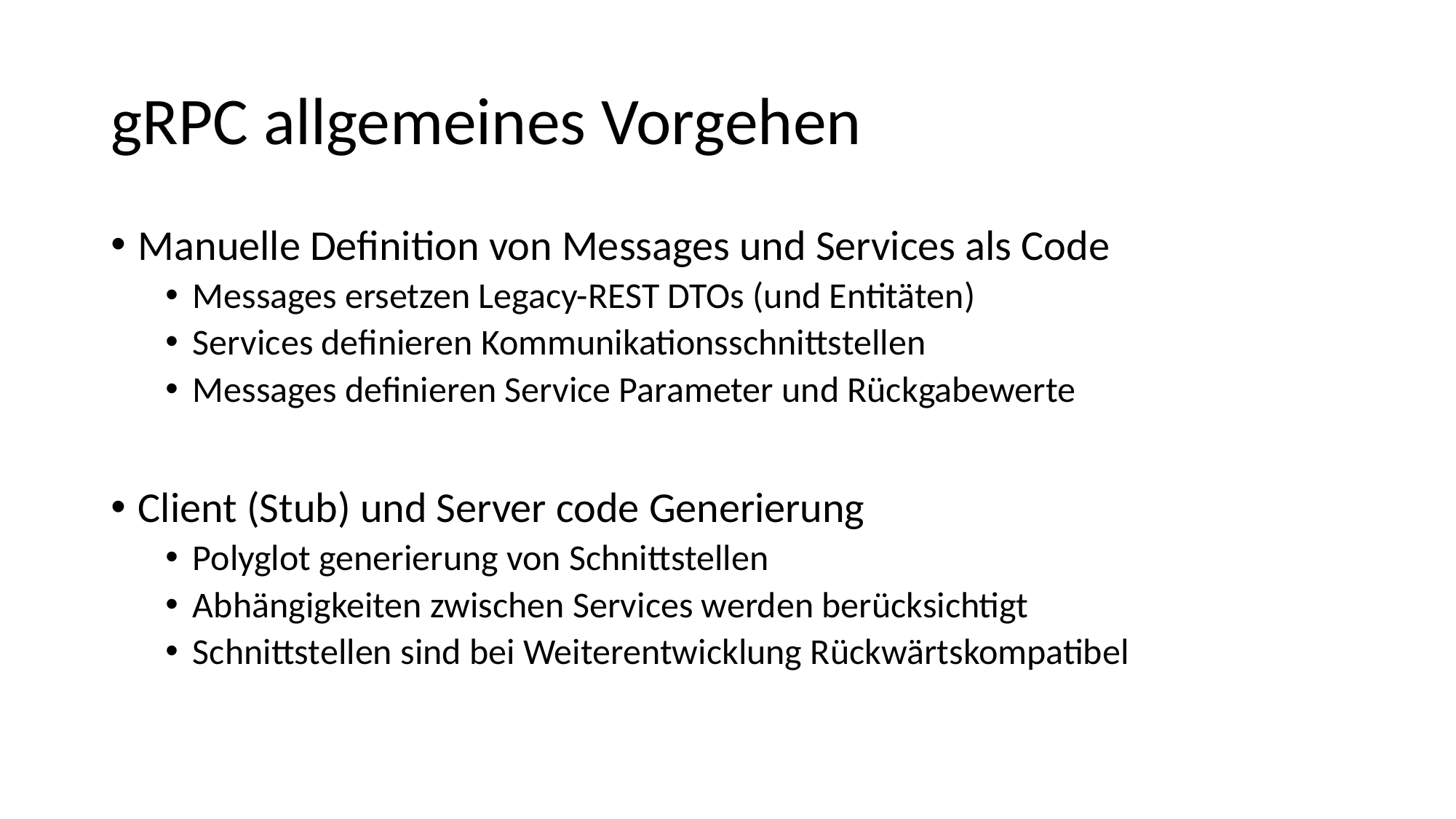

# gRPC allgemeines Vorgehen
Manuelle Definition von Messages und Services als Code
Messages ersetzen Legacy-REST DTOs (und Entitäten)
Services definieren Kommunikationsschnittstellen
Messages definieren Service Parameter und Rückgabewerte

Client (Stub) und Server code Generierung
Polyglot generierung von Schnittstellen
Abhängigkeiten zwischen Services werden berücksichtigt
Schnittstellen sind bei Weiterentwicklung Rückwärtskompatibel